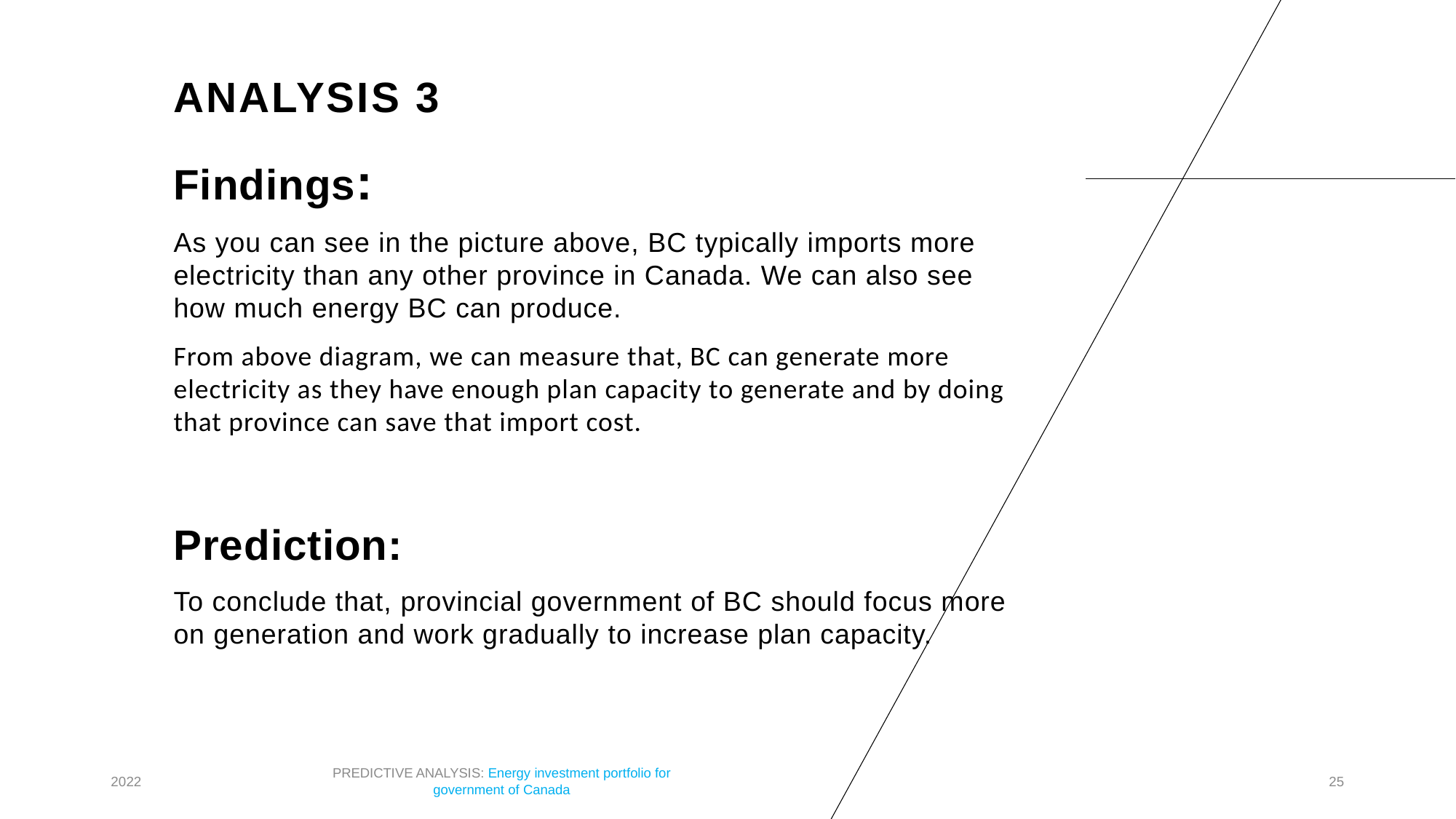

# Analysis 3
Findings:
As you can see in the picture above, BC typically imports more electricity than any other province in Canada. We can also see how much energy BC can produce.
From above diagram, we can measure that, BC can generate more electricity as they have enough plan capacity to generate and by doing that province can save that import cost.

Prediction:
To conclude that, provincial government of BC should focus more on generation and work gradually to increase plan capacity.

2022
PREDICTIVE ANALYSIS: Energy investment portfolio for government of Canada
25